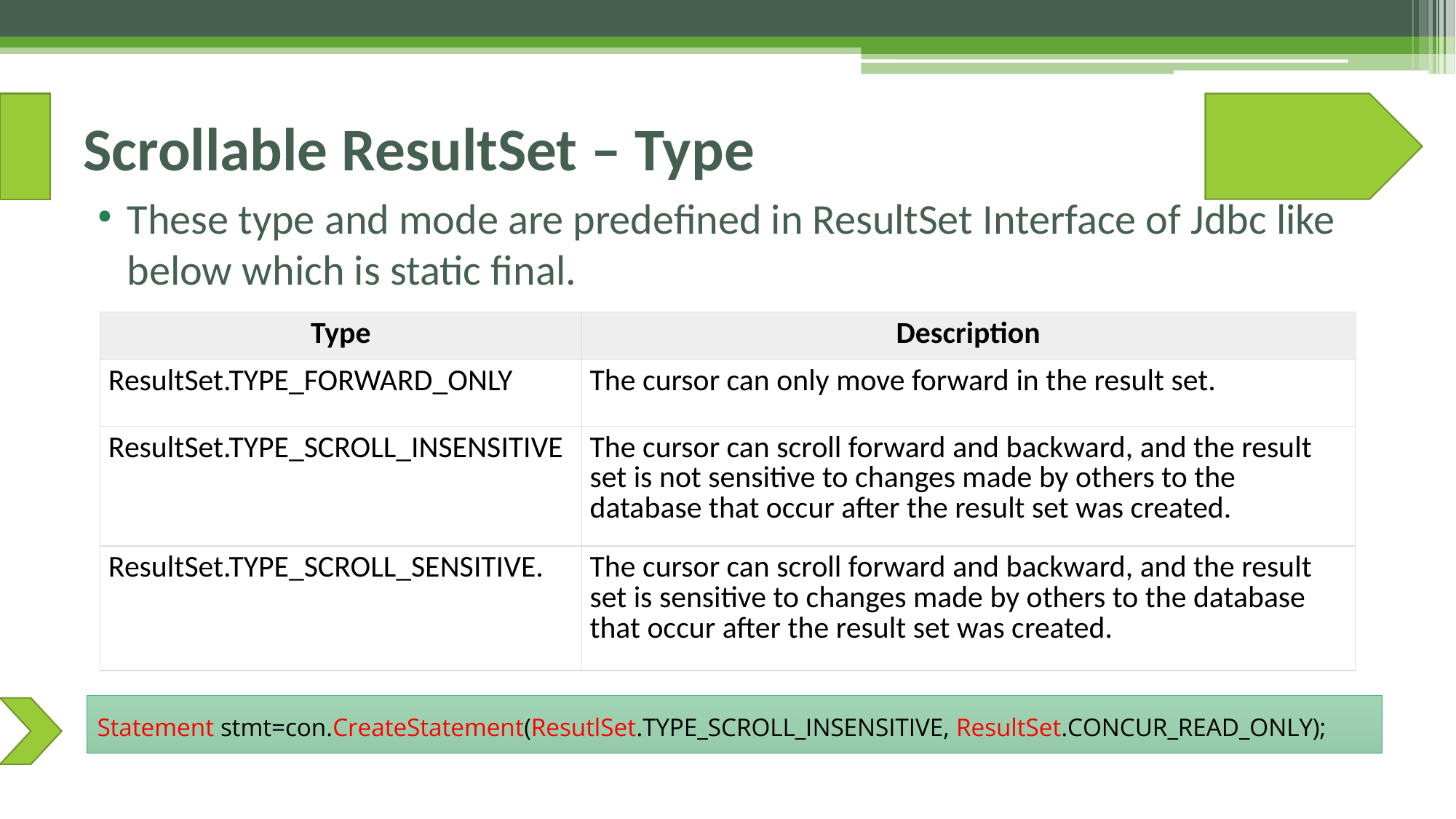

# Scrollable ResultSet – Type
These type and mode are predefined in ResultSet Interface of Jdbc like below which is static final.

| Type | Description |
| --- | --- |
| ResultSet.TYPE\_FORWARD\_ONLY | The cursor can only move forward in the result set. |
| ResultSet.TYPE\_SCROLL\_INSENSITIVE | The cursor can scroll forward and backward, and the result set is not sensitive to changes made by others to the database that occur after the result set was created. |
| ResultSet.TYPE\_SCROLL\_SENSITIVE. | The cursor can scroll forward and backward, and the result set is sensitive to changes made by others to the database that occur after the result set was created. |
Statement stmt=con.CreateStatement(ResutlSet.TYPE_SCROLL_INSENSITIVE, ResultSet.CONCUR_READ_ONLY);